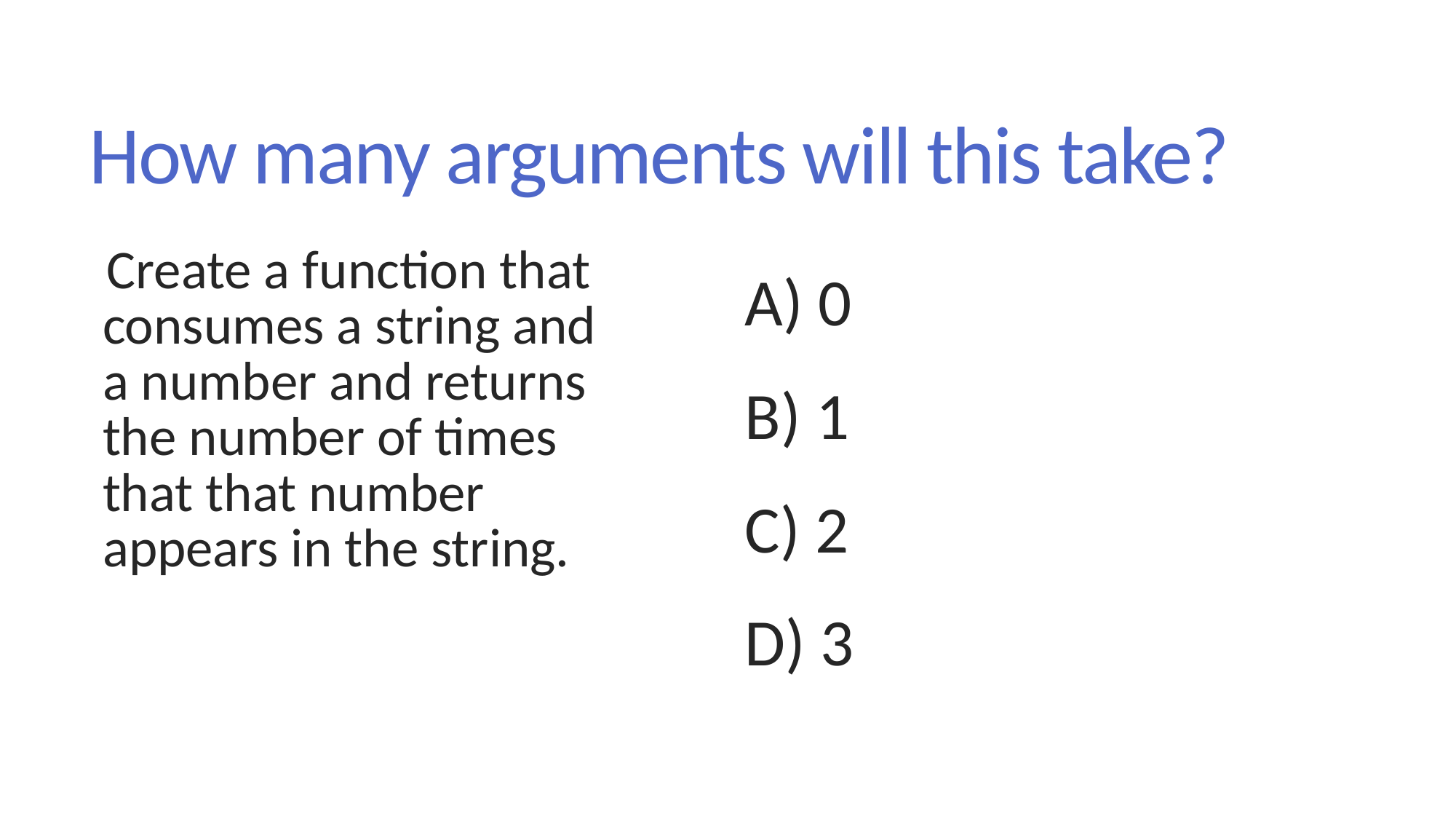

# How many arguments will this take?
Create a function that consumes a string and a number and returns the number of times that that number appears in the string.
A) 0
B) 1
C) 2
D) 3